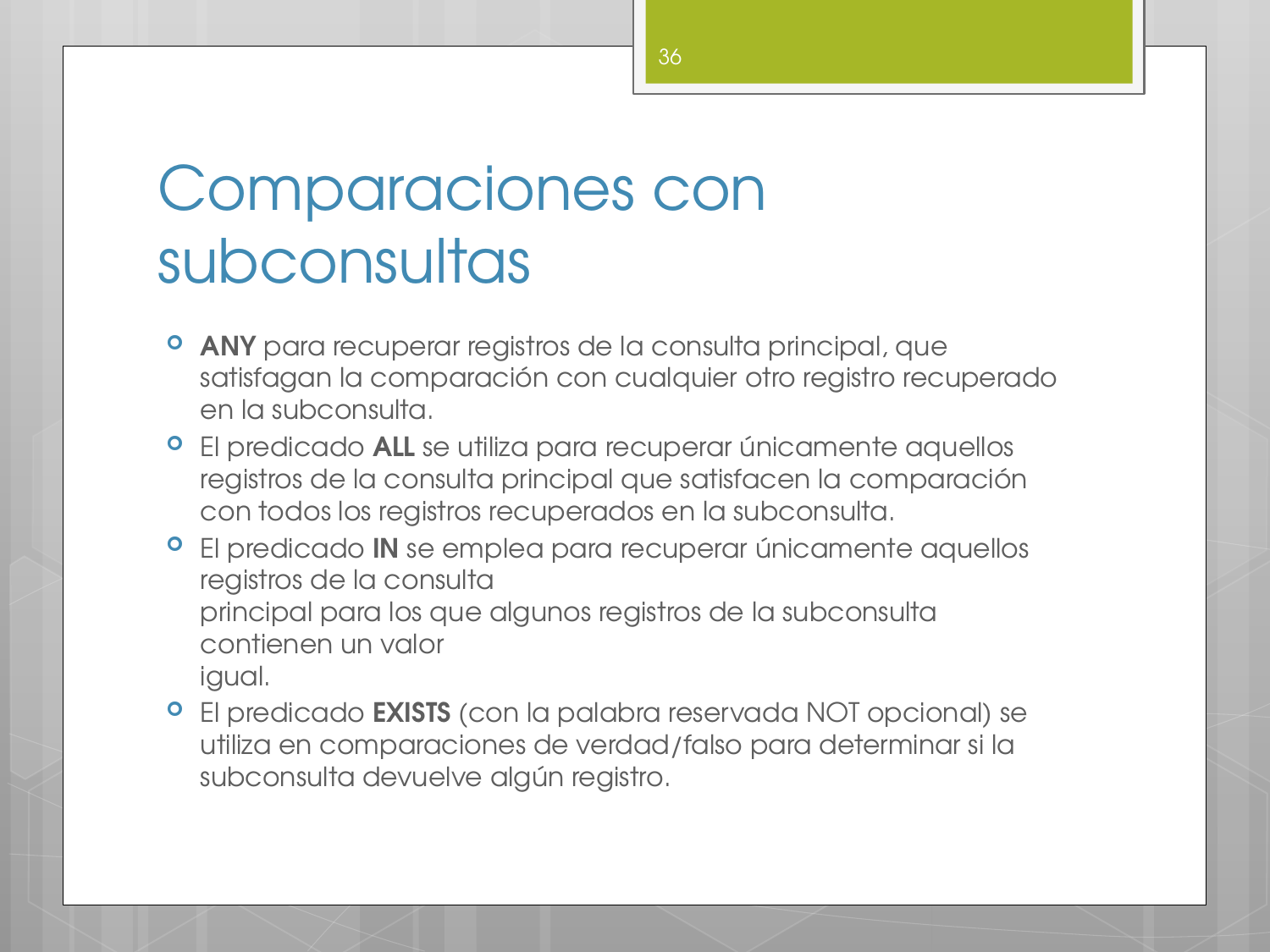

36
# Comparaciones con subconsultas
ANY para recuperar registros de la consulta principal, que satisfagan la comparación con cualquier otro registro recuperado en la subconsulta.
El predicado ALL se utiliza para recuperar únicamente aquellos registros de la consulta principal que satisfacen la comparación con todos los registros recuperados en la subconsulta.
El predicado IN se emplea para recuperar únicamente aquellos registros de la consulta
principal para los que algunos registros de la subconsulta contienen un valor
igual.
El predicado EXISTS (con la palabra reservada NOT opcional) se utiliza en comparaciones de verdad/falso para determinar si la subconsulta devuelve algún registro.